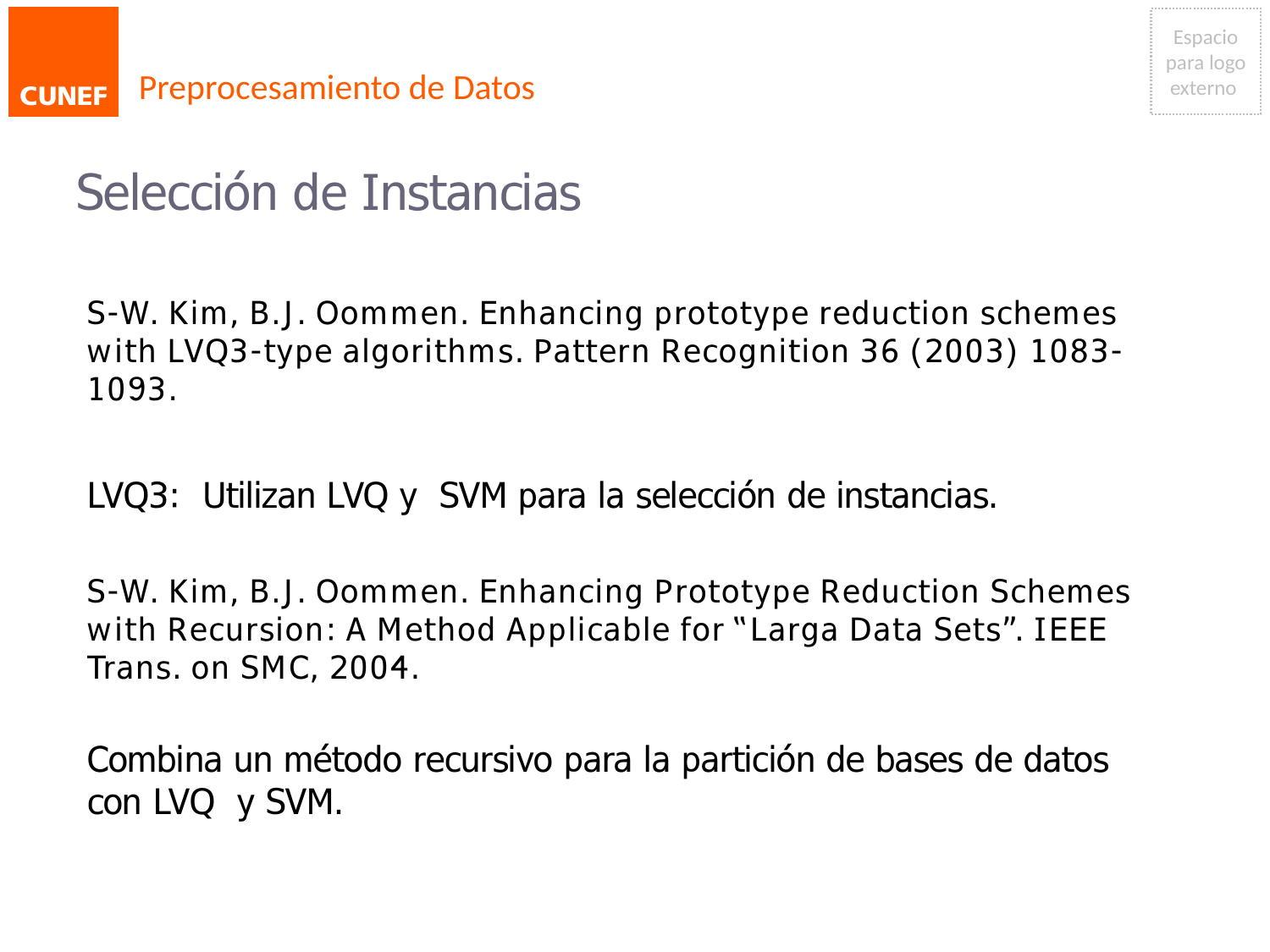

# Preprocesamiento de Datos
Selección de Instancias
S-W. Kim, B.J. Oommen. Enhancing prototype reduction schemes with LVQ3-type algorithms. Pattern Recognition 36 (2003) 1083-1093.

LVQ3:  Utilizan LVQ y  SVM para la selección de instancias.

S-W. Kim, B.J. Oommen. Enhancing Prototype Reduction Schemes with Recursion: A Method Applicable for “Larga Data Sets”. IEEE Trans. on SMC, 2004.

Combina un método recursivo para la partición de bases de datos con LVQ  y SVM.